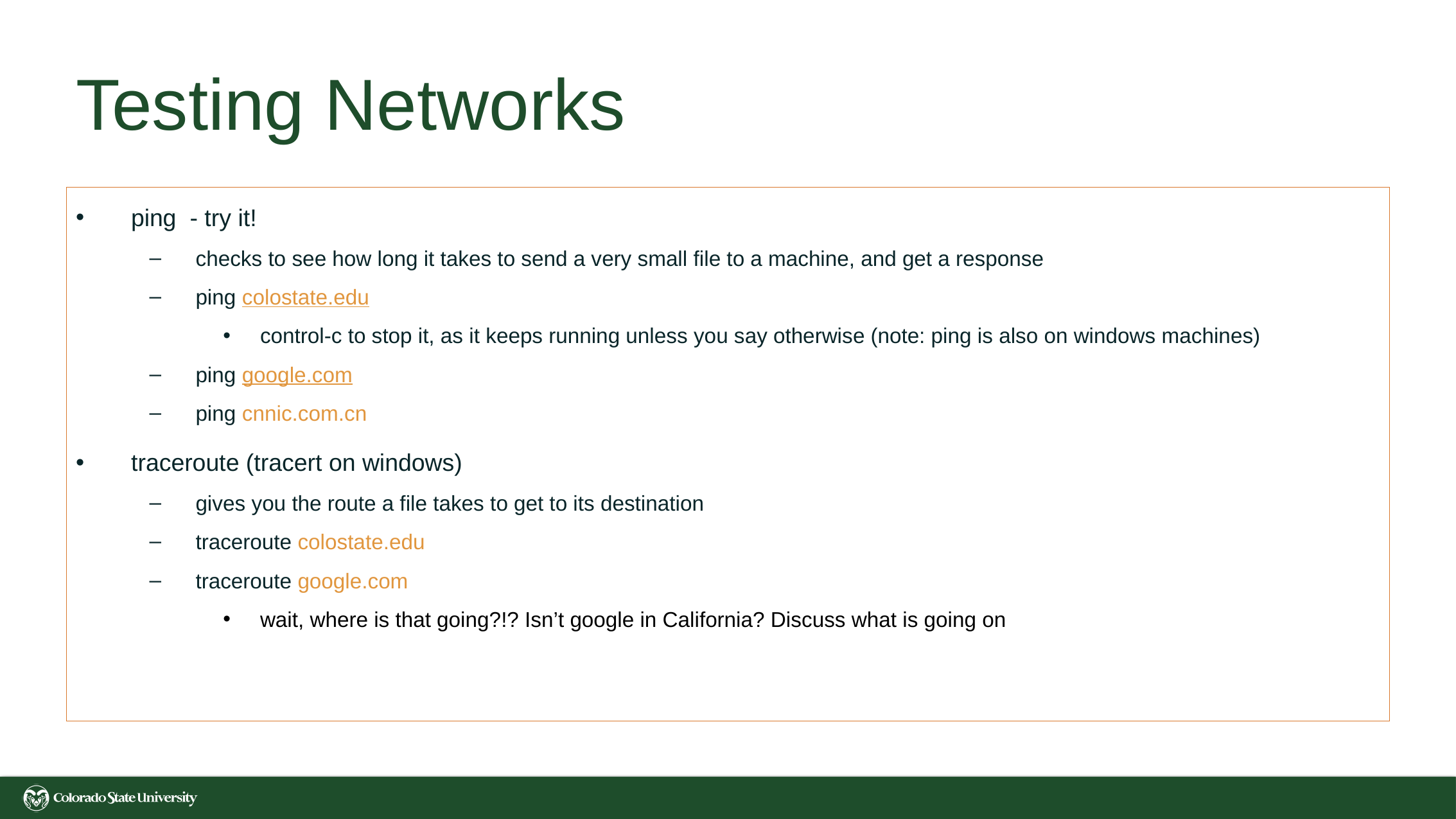

# Testing Networks
ping  - try it!
checks to see how long it takes to send a very small file to a machine, and get a response
ping colostate.edu
control-c to stop it, as it keeps running unless you say otherwise (note: ping is also on windows machines)
ping google.com
ping cnnic.com.cn
traceroute (tracert on windows)
gives you the route a file takes to get to its destination
traceroute colostate.edu
traceroute google.com
wait, where is that going?!? Isn’t google in California? Discuss what is going on